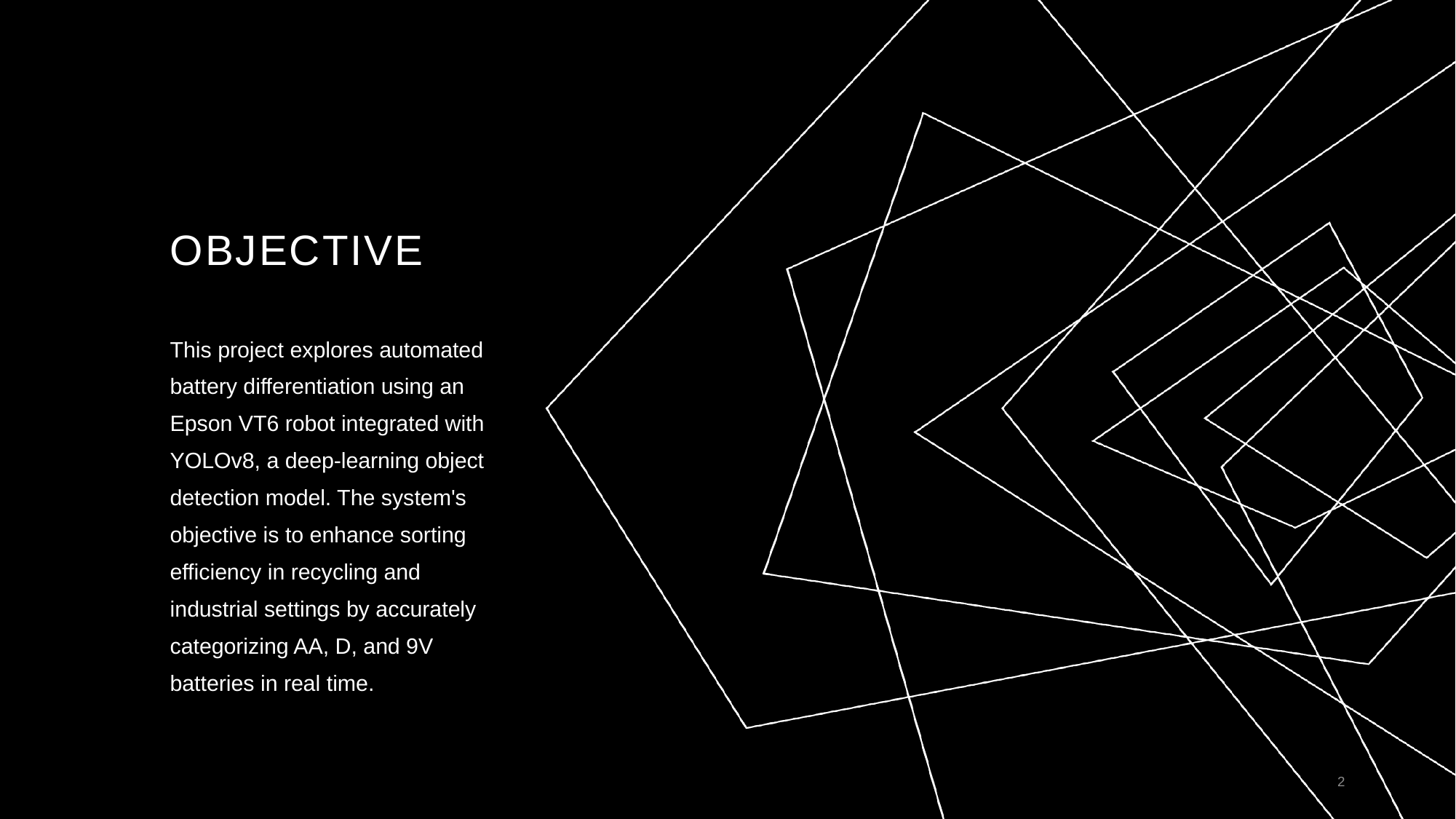

# OBJECTIVE
This project explores automated battery differentiation using an Epson VT6 robot integrated with YOLOv8, a deep-learning object detection model. The system's objective is to enhance sorting efficiency in recycling and industrial settings by accurately categorizing AA, D, and 9V batteries in real time.
2